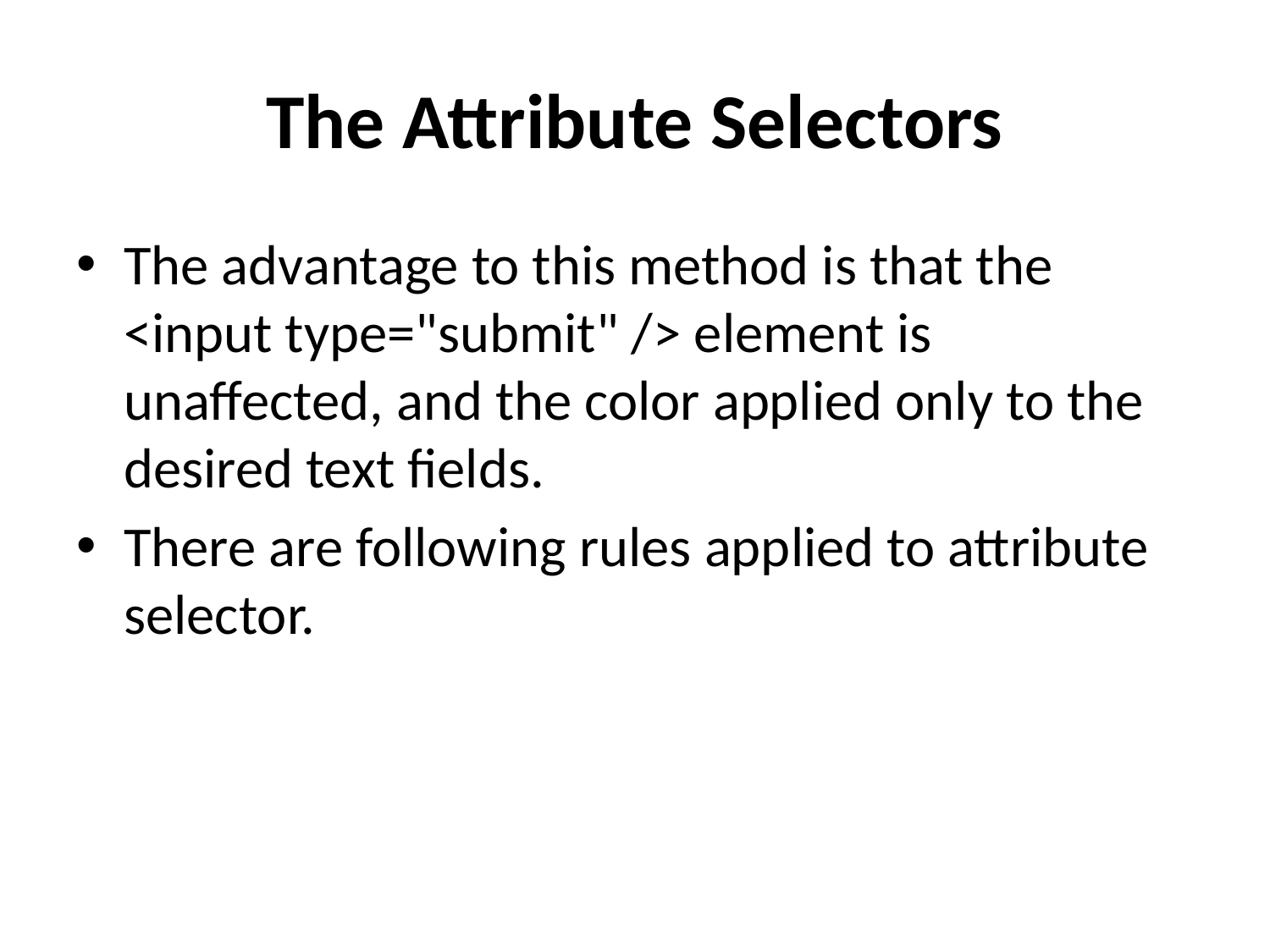

# The Attribute Selectors
The advantage to this method is that the <input type="submit" /> element is unaffected, and the color applied only to the desired text fields.
There are following rules applied to attribute selector.